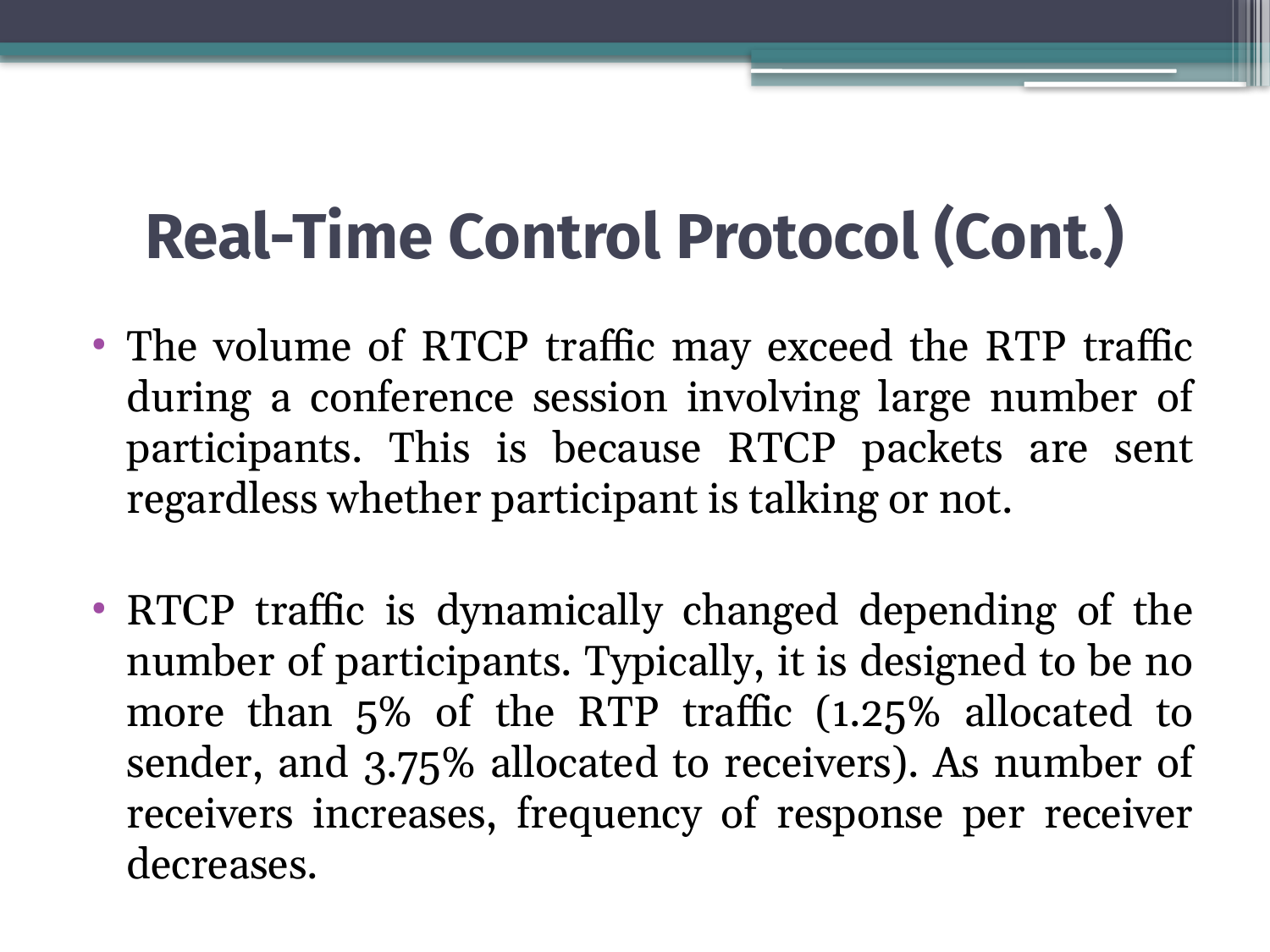

# Real-Time Control Protocol (Cont.)
The volume of RTCP traffic may exceed the RTP traffic during a conference session involving large number of participants. This is because RTCP packets are sent regardless whether participant is talking or not.

RTCP traffic is dynamically changed depending of the number of participants. Typically, it is designed to be no more than 5% of the RTP traffic (1.25% allocated to sender, and 3.75% allocated to receivers). As number of receivers increases, frequency of response per receiver decreases.